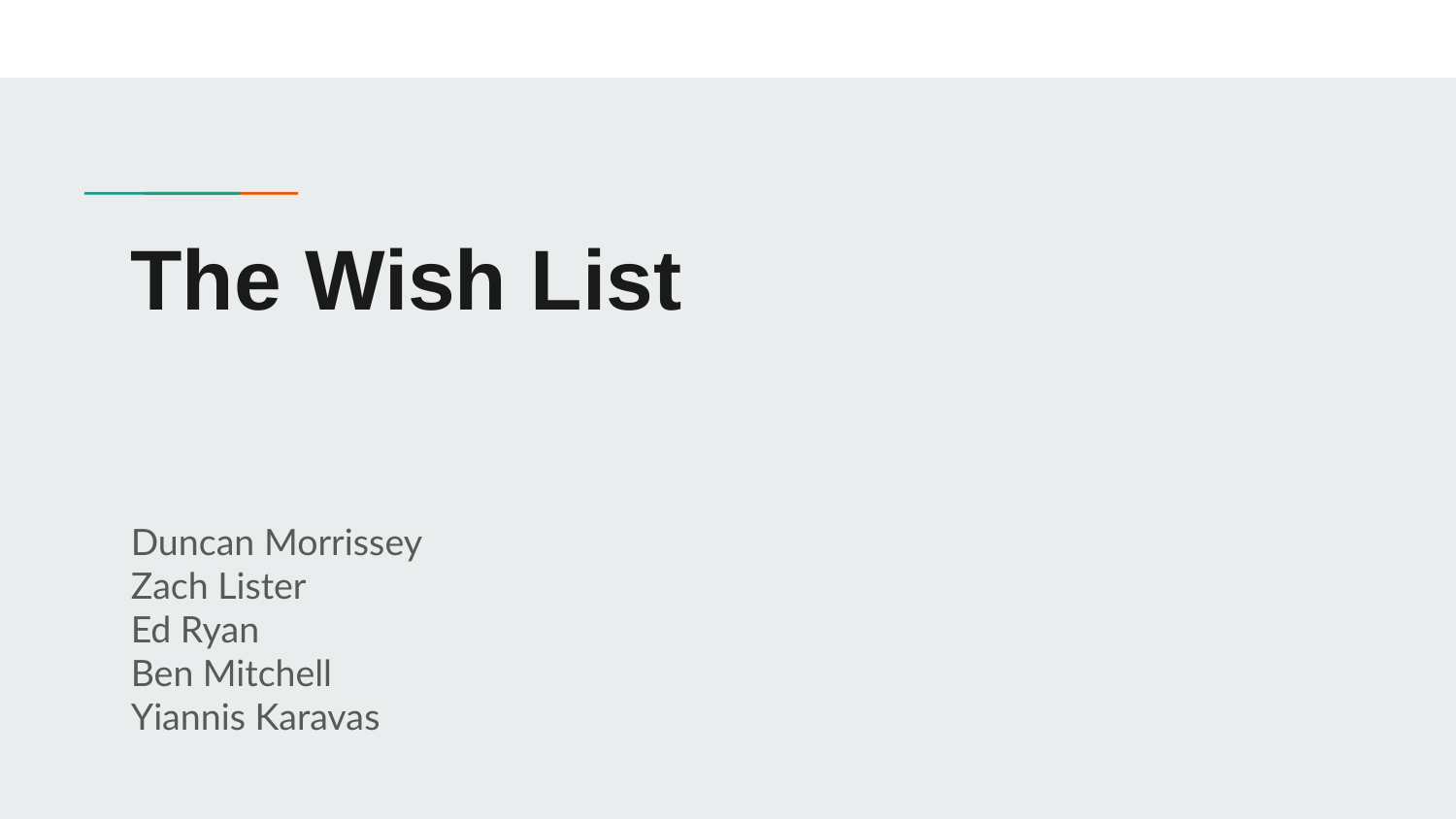

# The Wish List
Duncan Morrissey
Zach Lister
Ed Ryan
Ben Mitchell
Yiannis Karavas